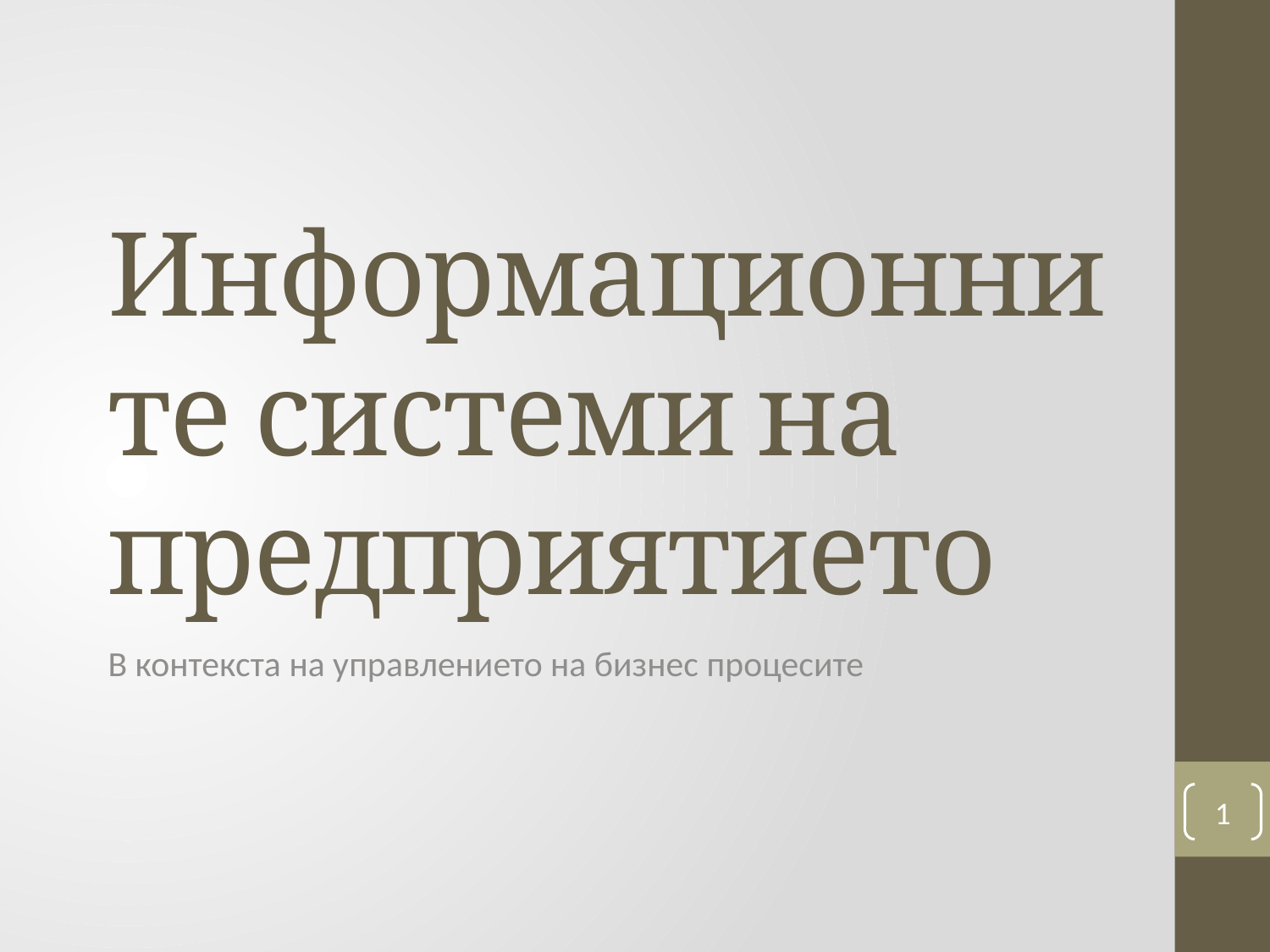

# Информационните системи на предприятието
В контекста на управлението на бизнес процесите
1